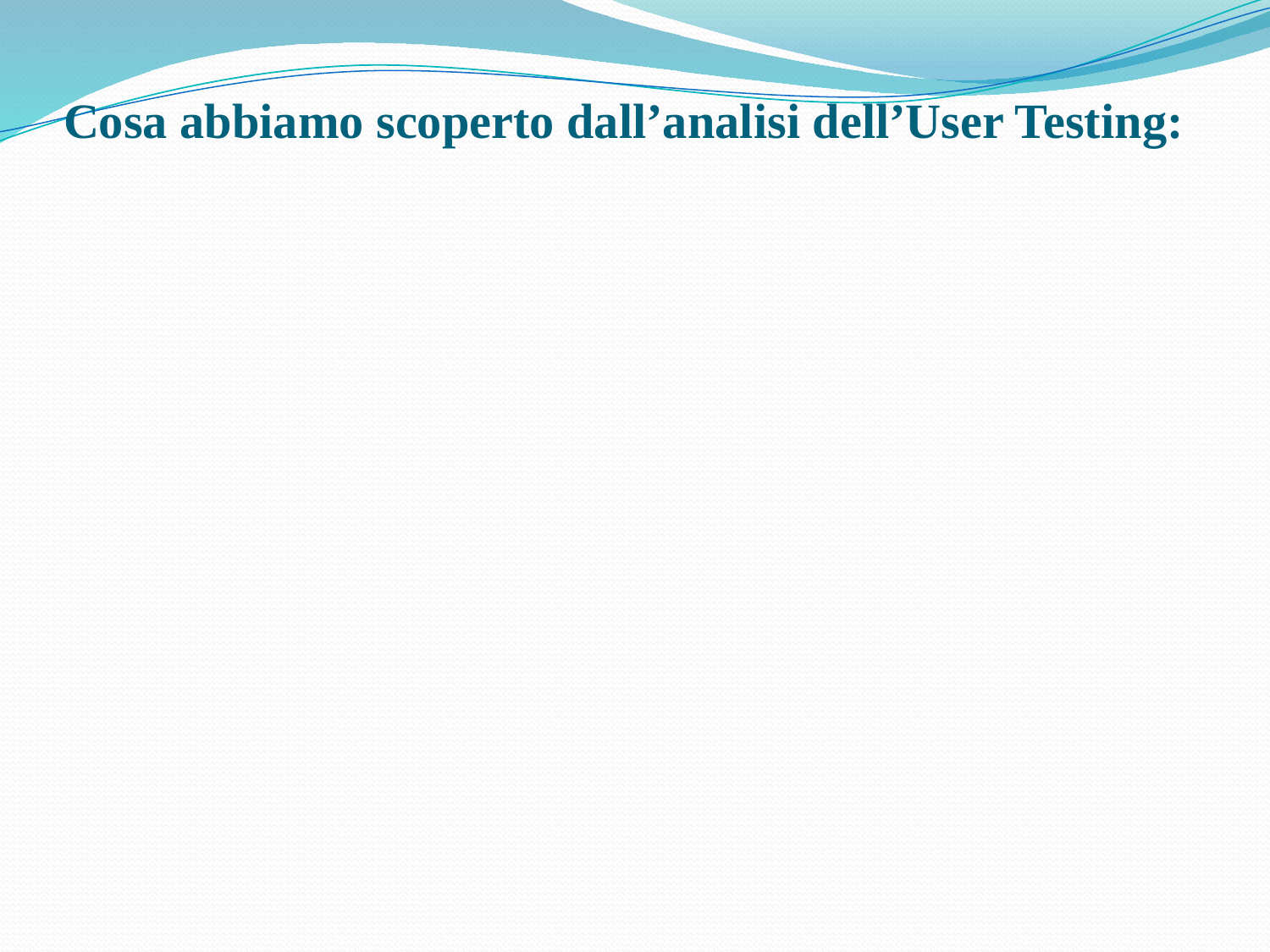

# Cosa abbiamo scoperto dall’analisi dell’User Testing: